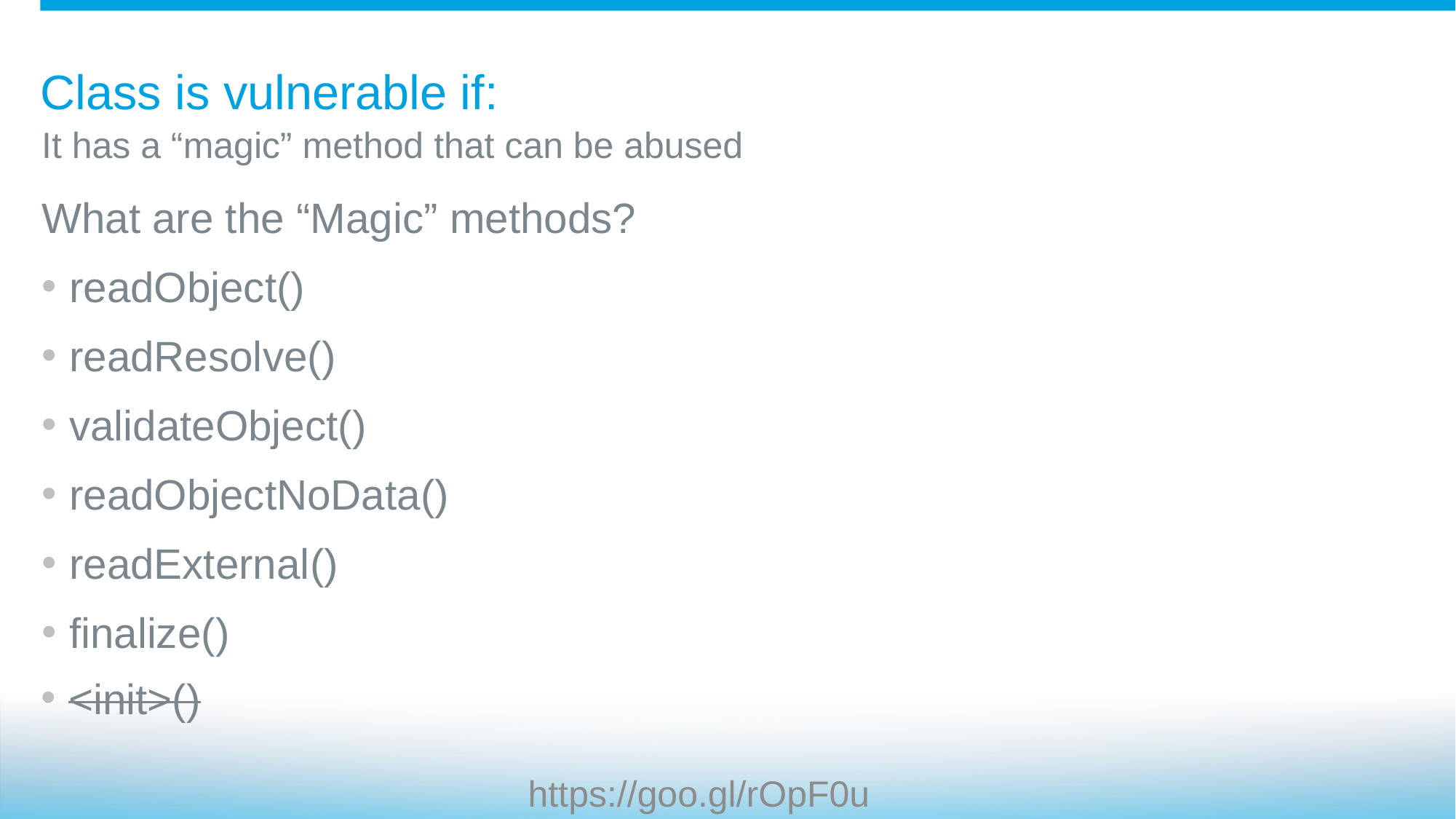

# Class is vulnerable if:
It has a “magic” method that can be abused
What are the “Magic” methods?
readObject()
readResolve()
validateObject()
readObjectNoData()
readExternal()
finalize()

<init>()